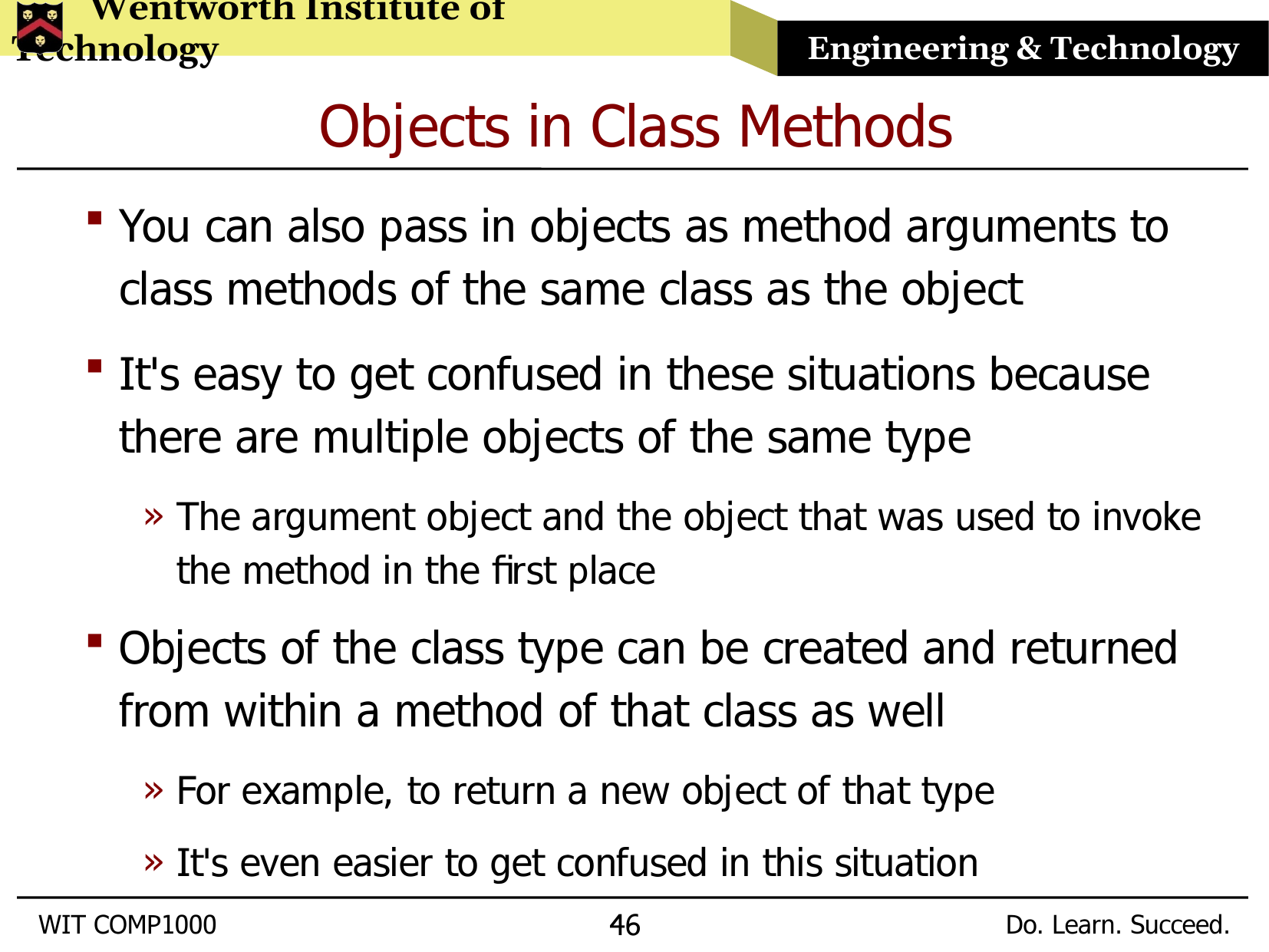

# Objects in Class Methods
You can also pass in objects as method arguments to class methods of the same class as the object
It's easy to get confused in these situations because there are multiple objects of the same type
The argument object and the object that was used to invoke the method in the first place
Objects of the class type can be created and returned from within a method of that class as well
For example, to return a new object of that type
It's even easier to get confused in this situation